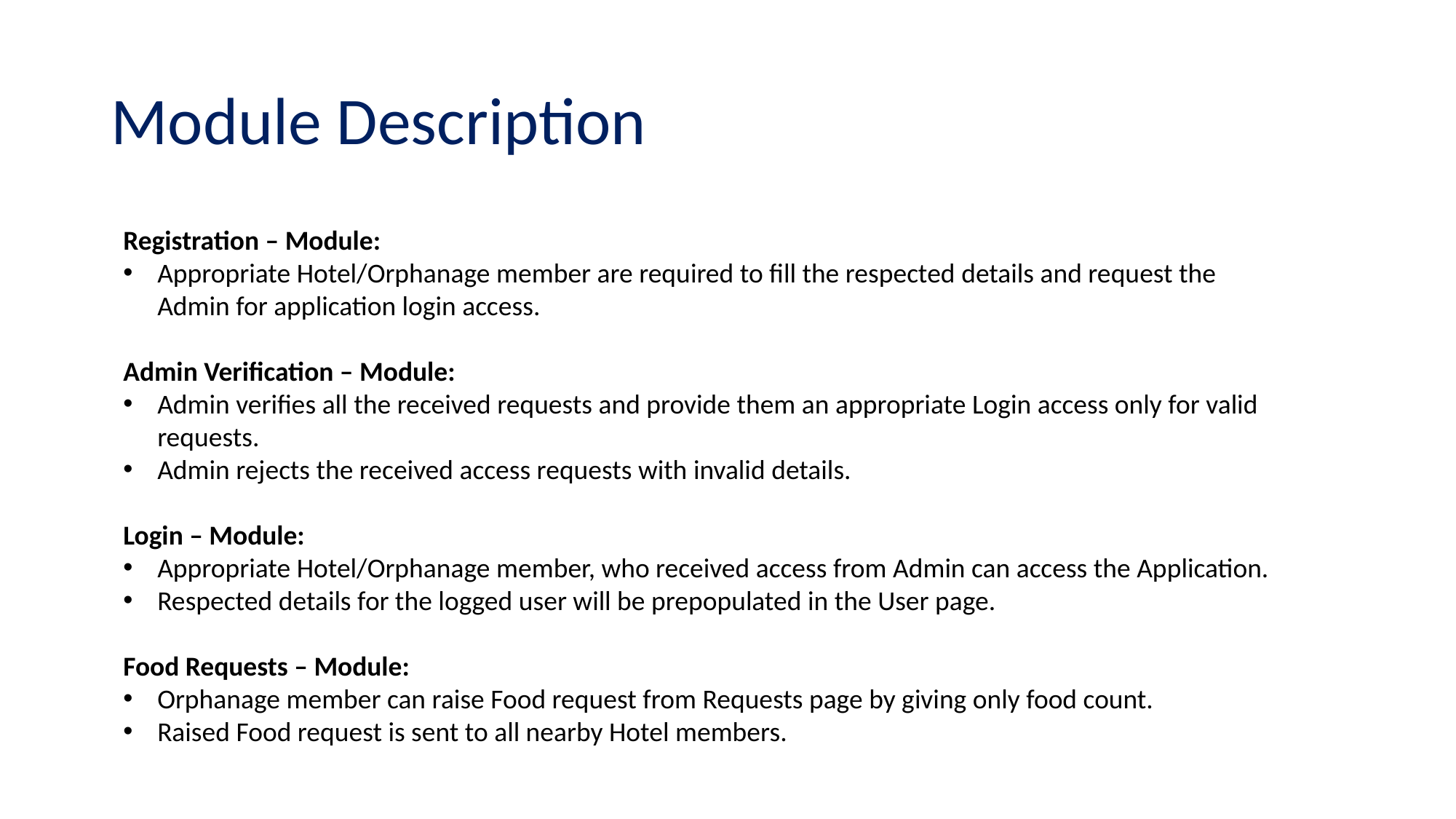

# Module Description
Registration – Module:
Appropriate Hotel/Orphanage member are required to fill the respected details and request the Admin for application login access.

Admin Verification – Module:
Admin verifies all the received requests and provide them an appropriate Login access only for valid requests.
Admin rejects the received access requests with invalid details.

Login – Module:
Appropriate Hotel/Orphanage member, who received access from Admin can access the Application.
Respected details for the logged user will be prepopulated in the User page.

Food Requests – Module:
Orphanage member can raise Food request from Requests page by giving only food count.
Raised Food request is sent to all nearby Hotel members.